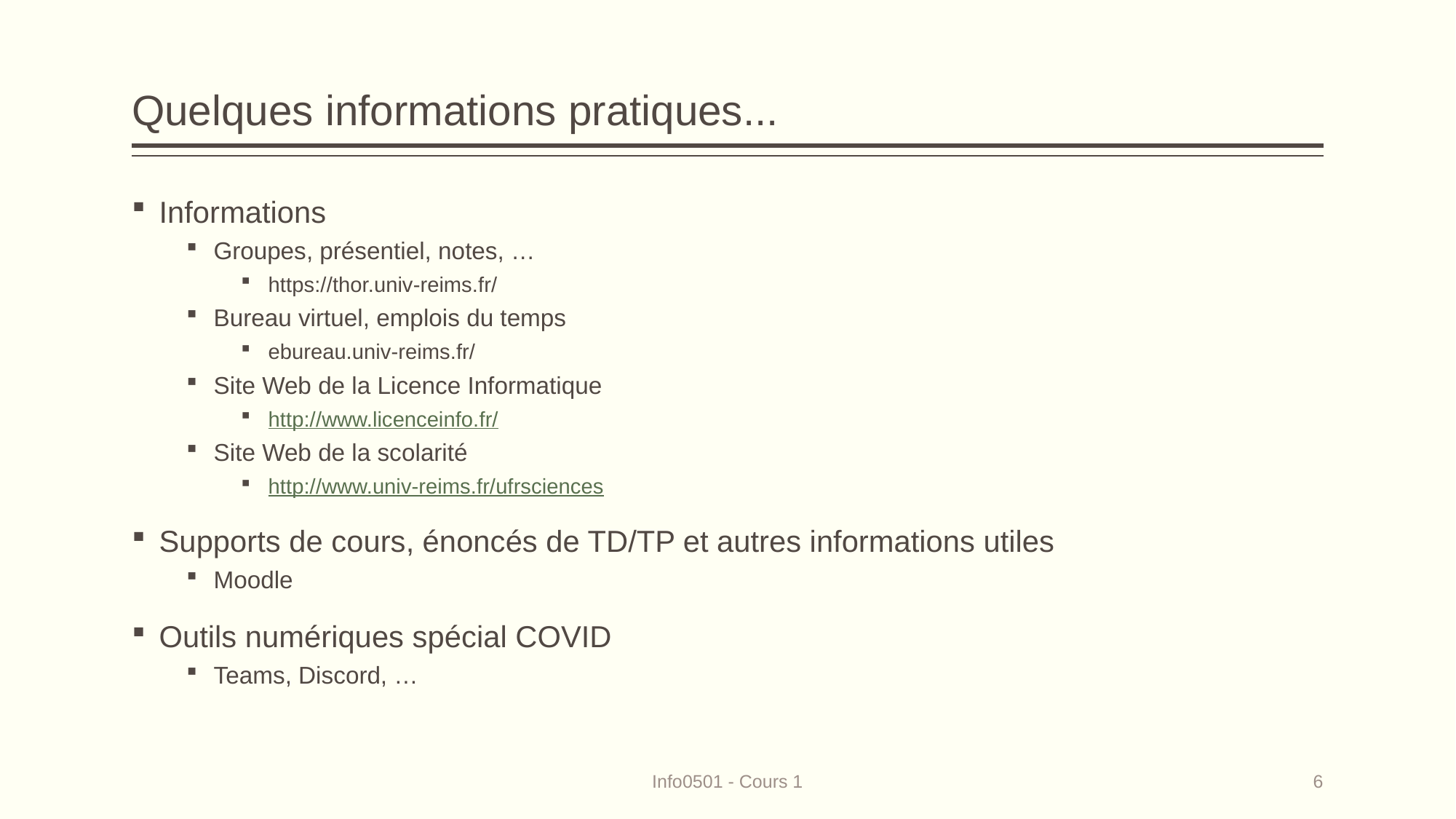

# Quelques informations pratiques...
Informations
Groupes, présentiel, notes, …
https://thor.univ-reims.fr/
Bureau virtuel, emplois du temps
ebureau.univ-reims.fr/
Site Web de la Licence Informatique
http://www.licenceinfo.fr/
Site Web de la scolarité
http://www.univ-reims.fr/ufrsciences
Supports de cours, énoncés de TD/TP et autres informations utiles
Moodle
Outils numériques spécial COVID
Teams, Discord, …
Info0501 - Cours 1
6